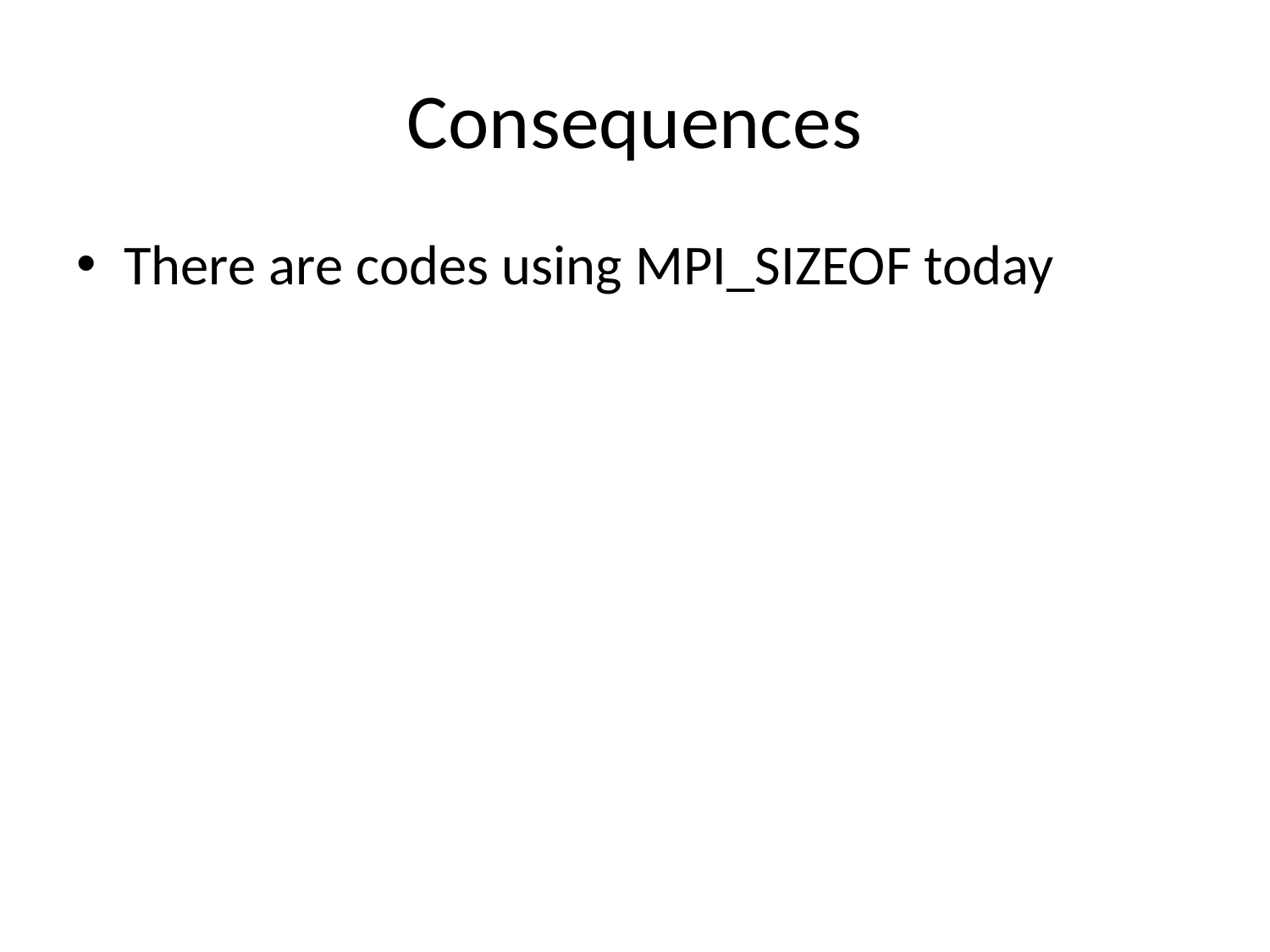

# Consequences
There are codes using MPI_SIZEOF today